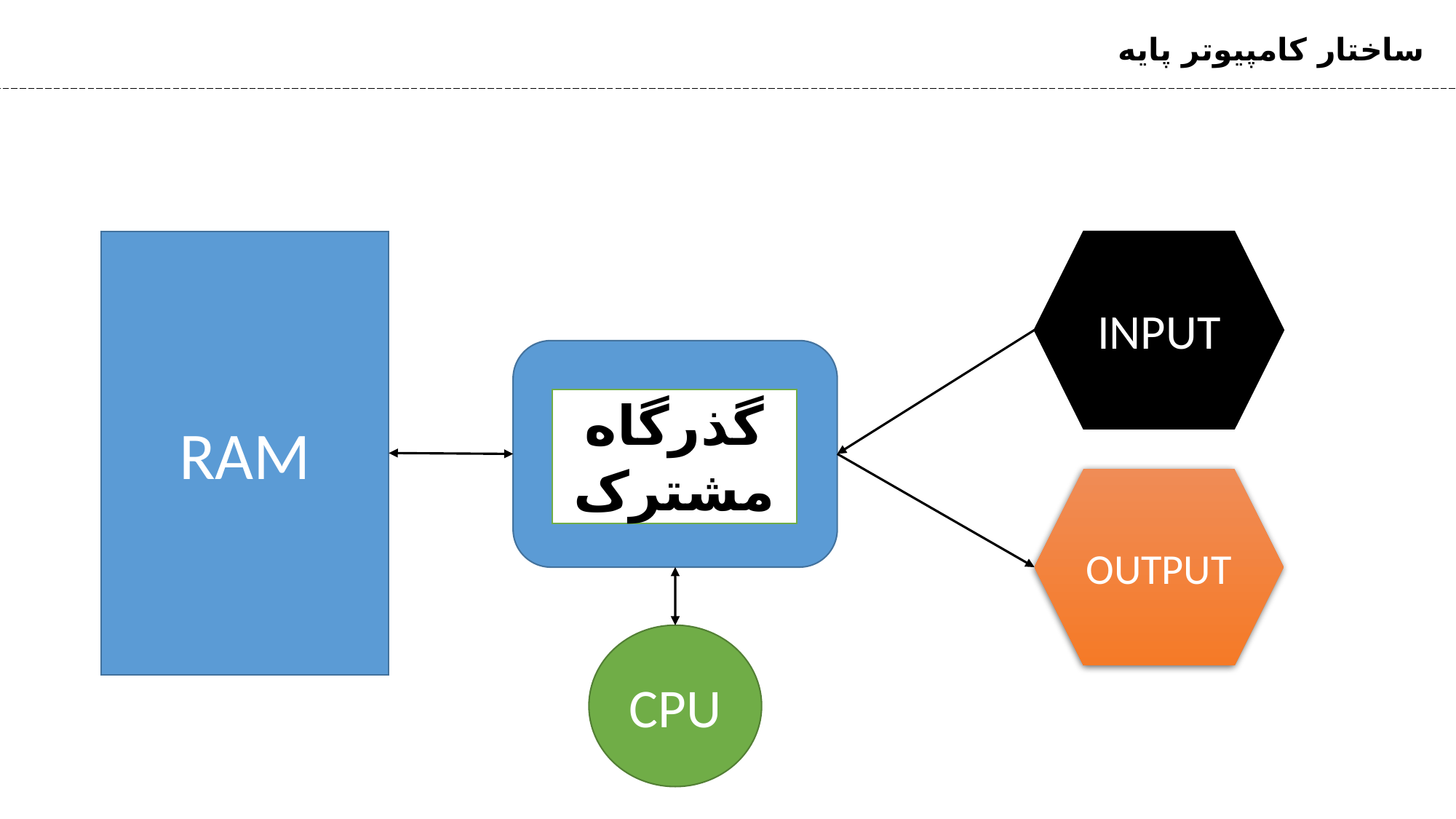

# ساختار كامپيوتر پايه
RAM
INPUT

گذرگاه مشترک
OUTPUT
CPU